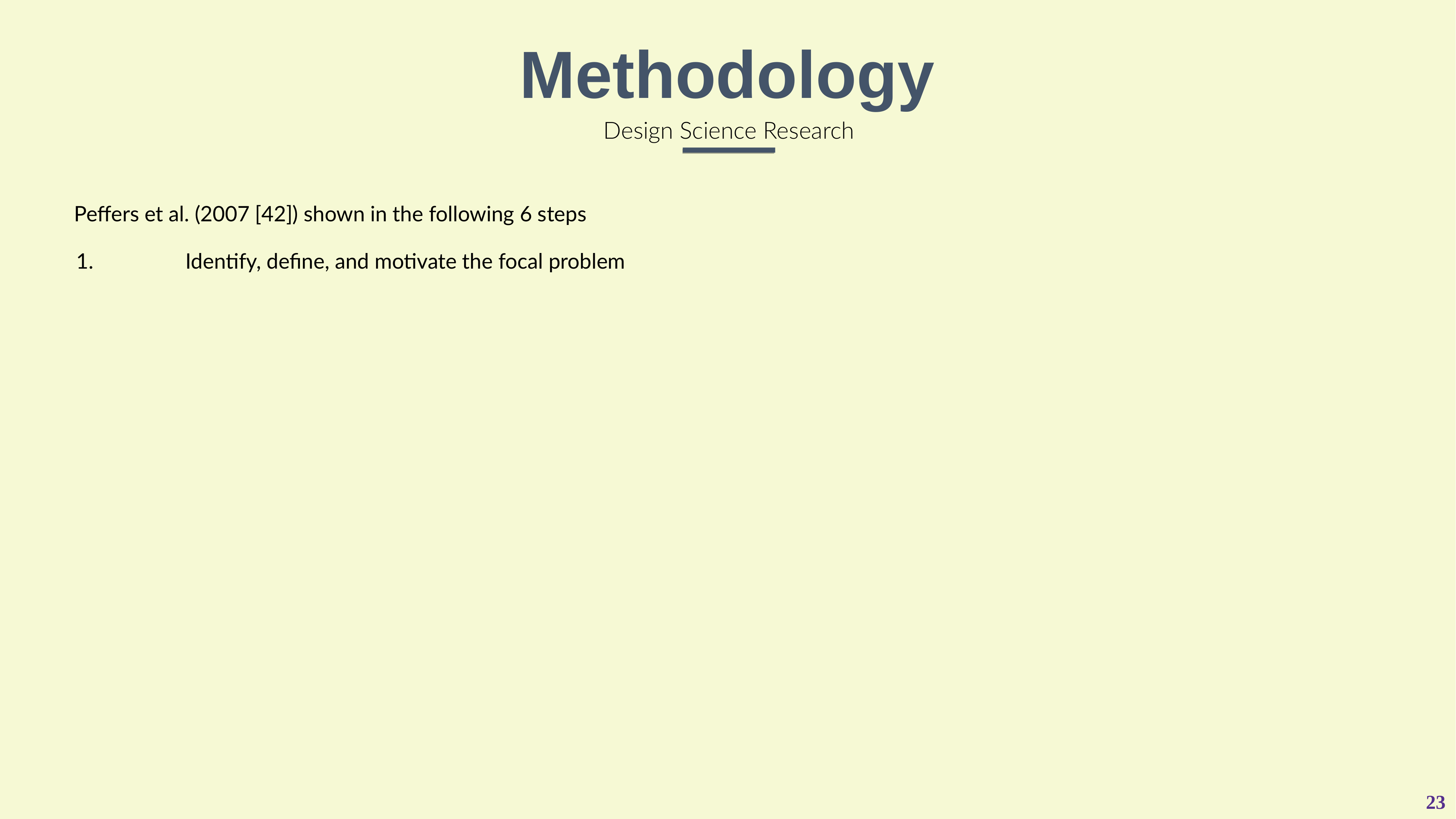

Methodology
Design Science Research

Peffers et al. (2007 [42]) shown in the following 6 steps

1.		Identify, define, and motivate the focal problem